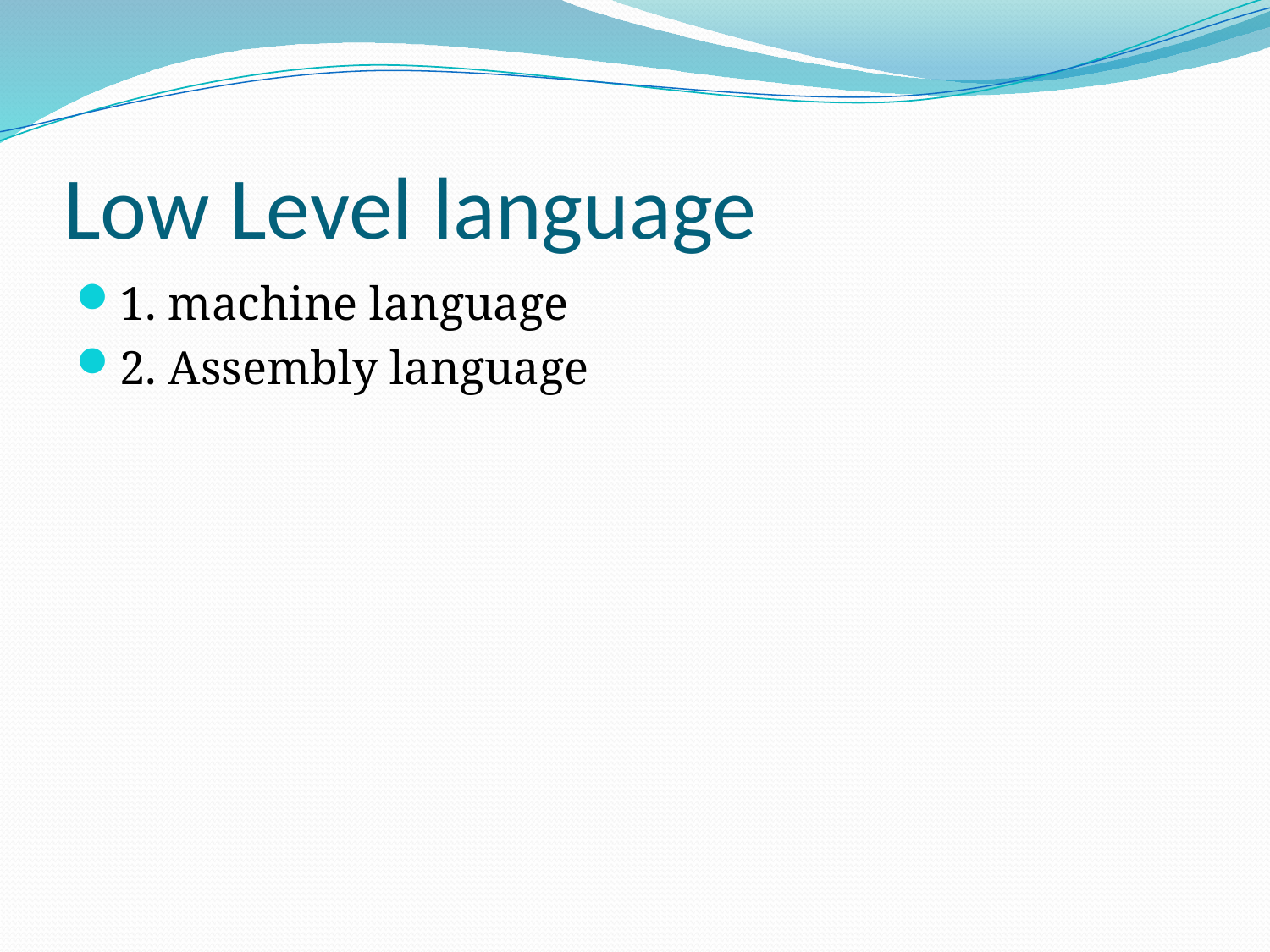

# Low Level language
1. machine language
2. Assembly language